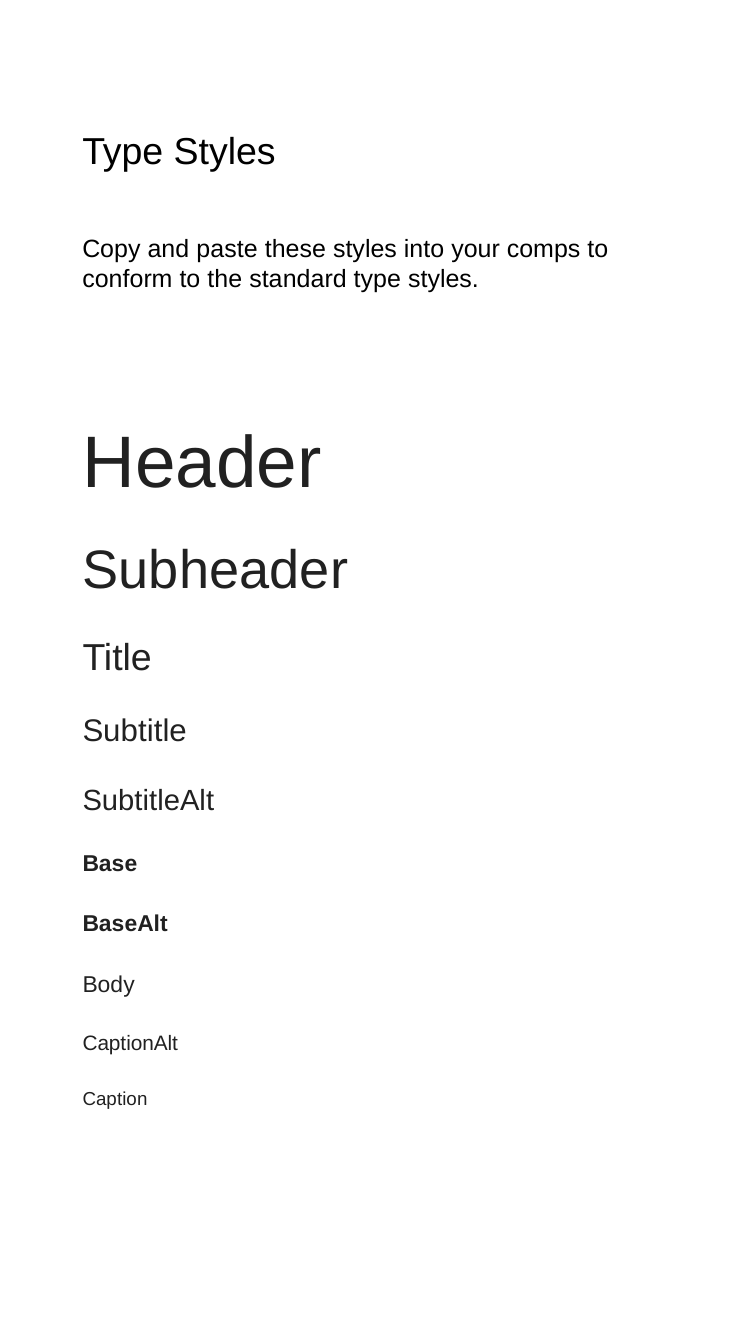

Type Styles
Copy and paste these styles into your comps to conform to the standard type styles.
Header
Subheader
Title
Subtitle
SubtitleAlt
Base
BaseAlt
Body
CaptionAlt
Caption